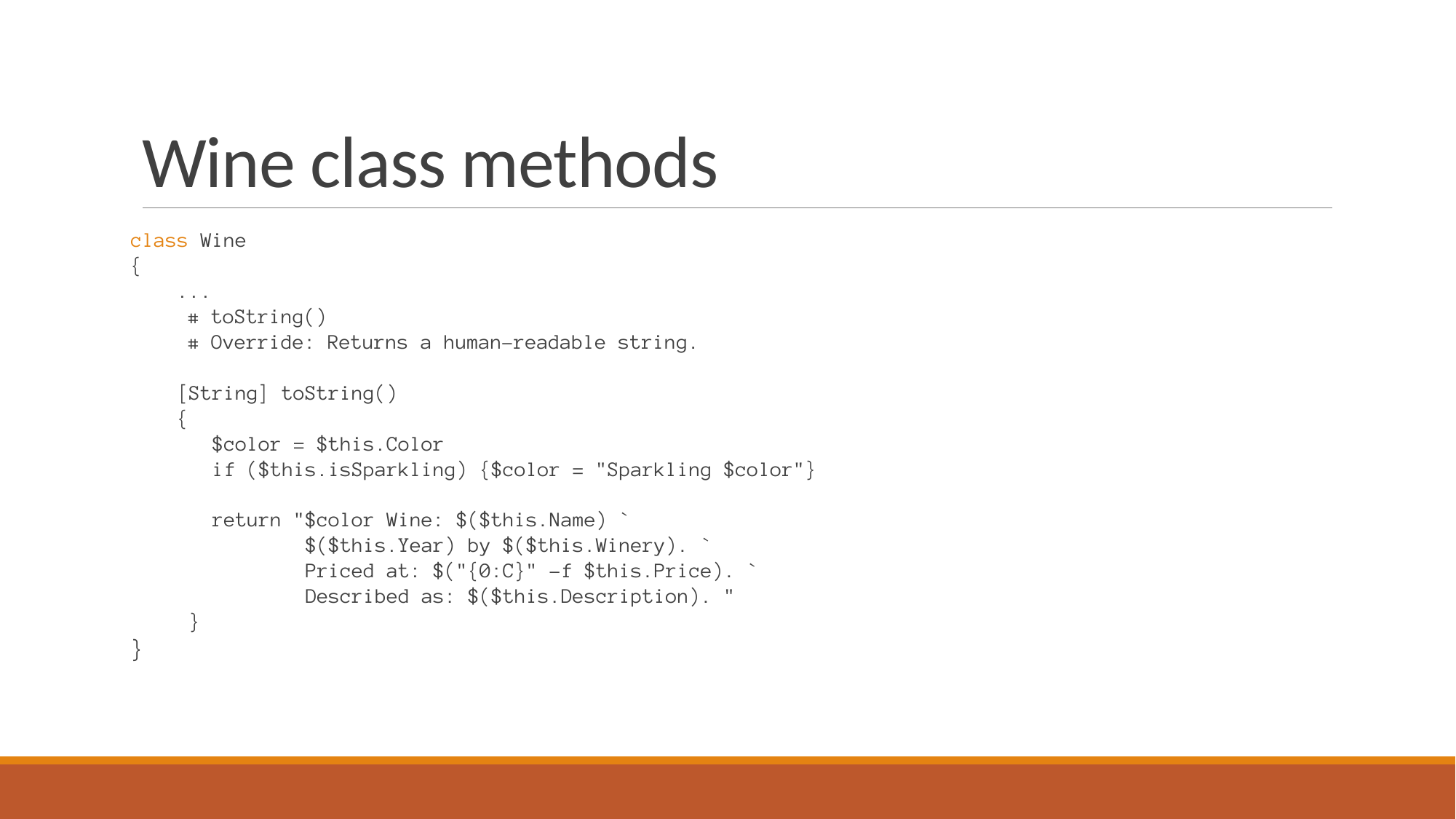

# Wine class methods
class Wine
{
    ...
 # toString()
 # Override: Returns a human-readable string.

 [String] toString()
 {
    $color = $this.Color
    if ($this.isSparkling) {$color = "Sparkling $color"}

    return "$color Wine: $($this.Name) `
            $($this.Year) by $($this.Winery). `
            Priced at: $("{0:C}" -f $this.Price). `
            Described as: $($this.Description). "
  }
}